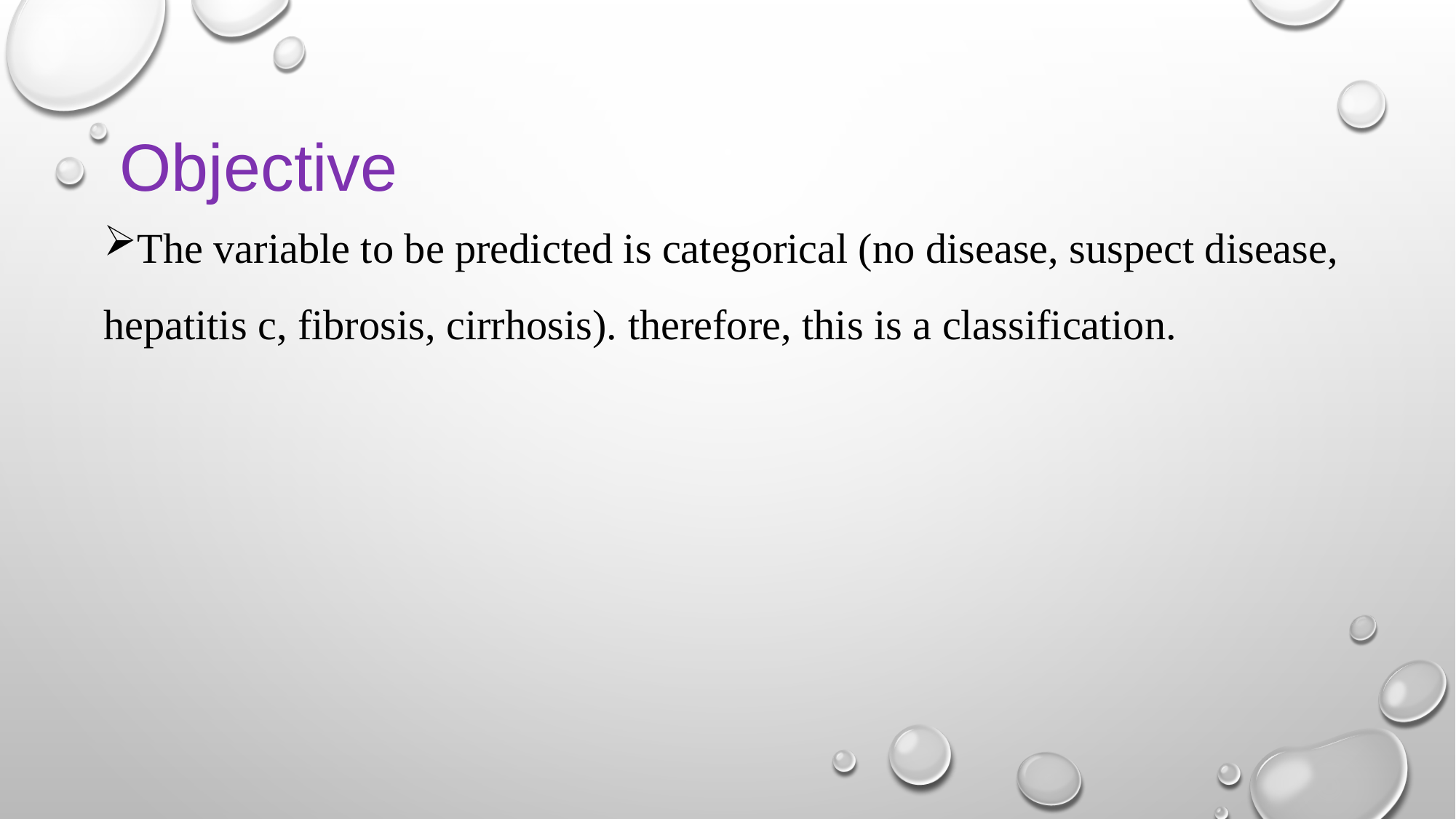

# Objective
The variable to be predicted is categorical (no disease, suspect disease,
hepatitis c, fibrosis, cirrhosis). therefore, this is a classification.